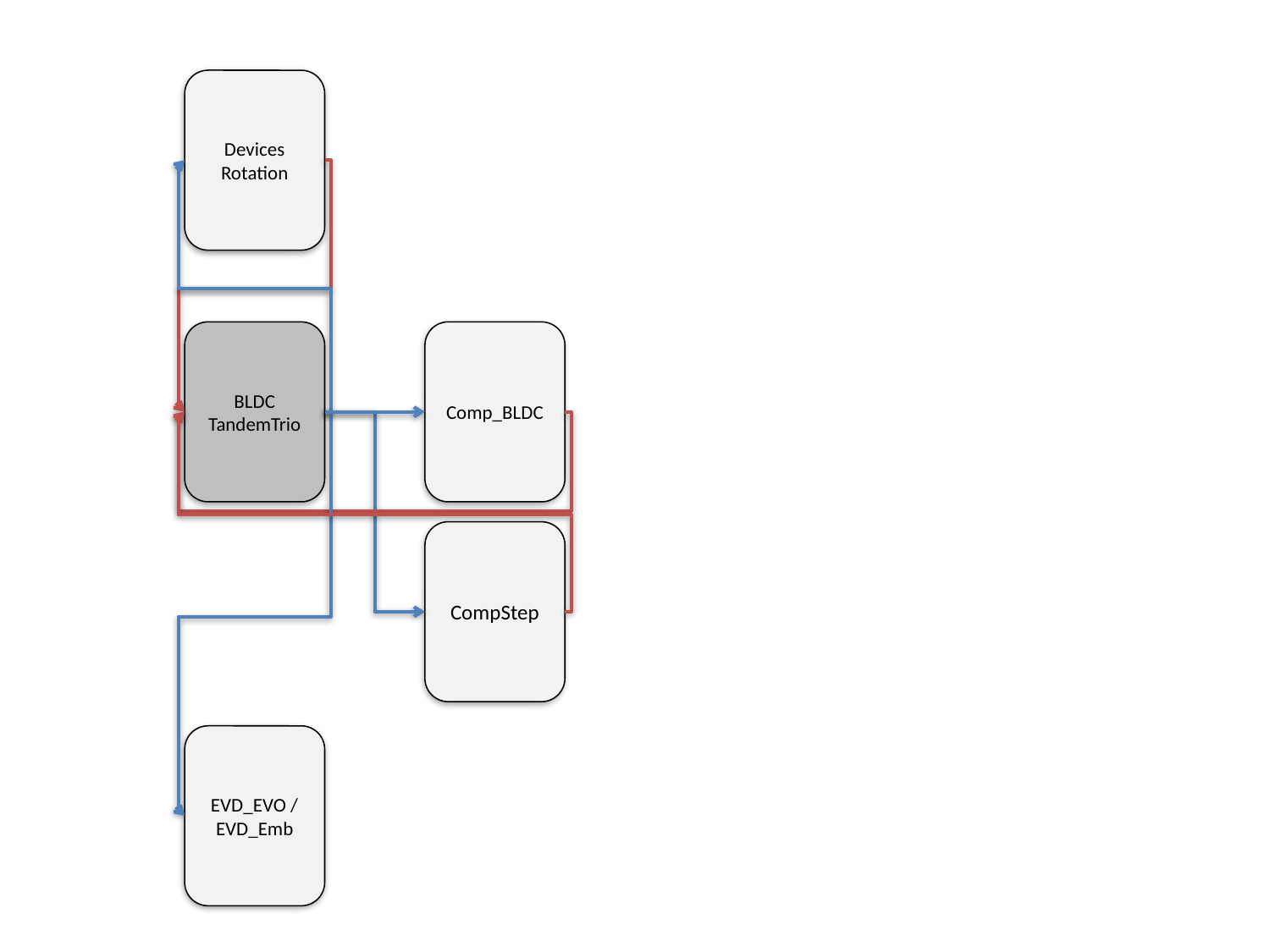

Devices Rotation
BLDC TandemTrio
Comp_BLDC
CompStep
EVD_EVO / EVD_Emb